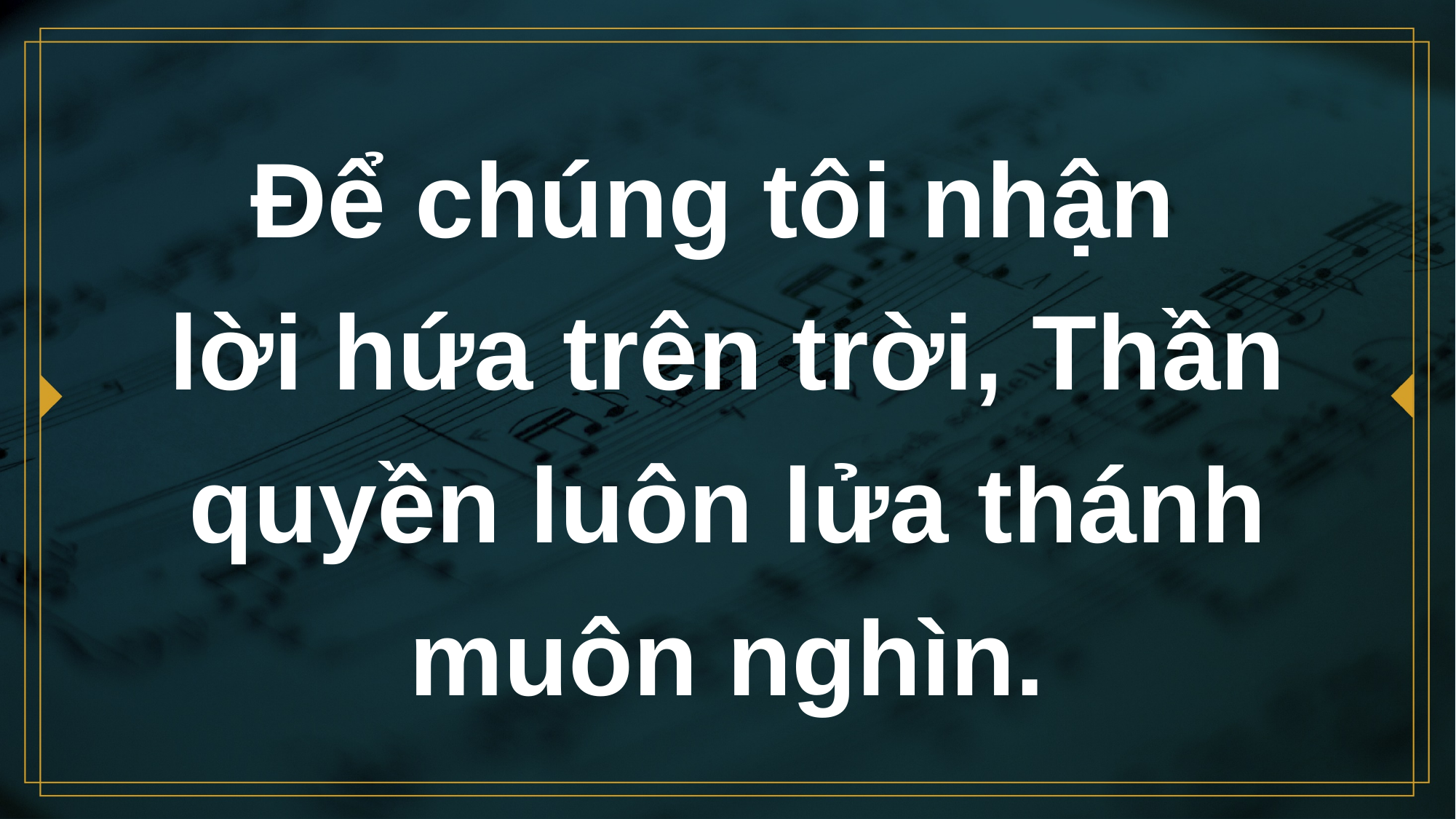

# Để chúng tôi nhận lời hứa trên trời, Thần quyền luôn lửa thánh muôn nghìn.